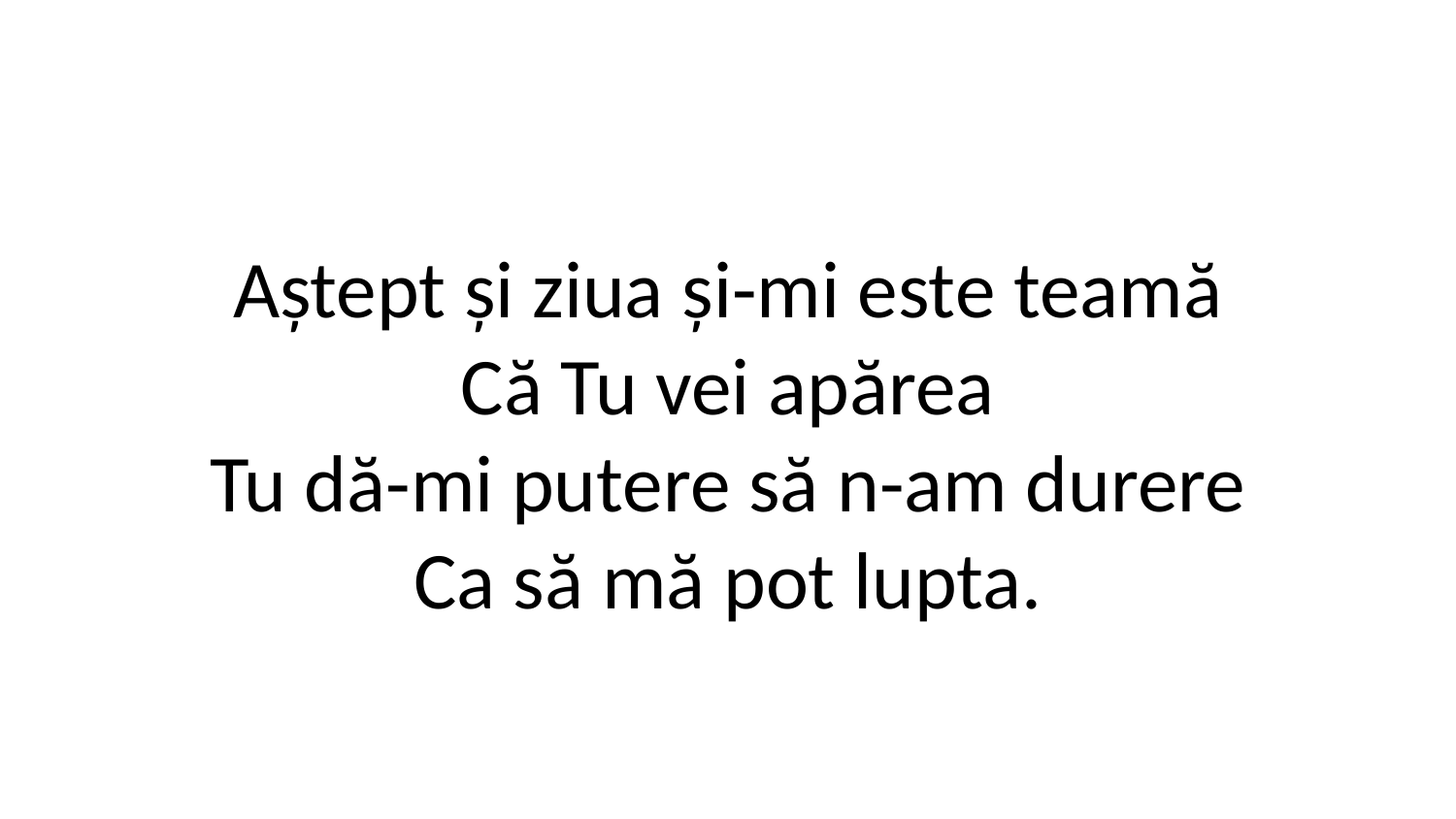

Aștept și ziua și-mi este teamă
Că Tu vei apărea
Tu dă-mi putere să n-am durere
Ca să mă pot lupta.